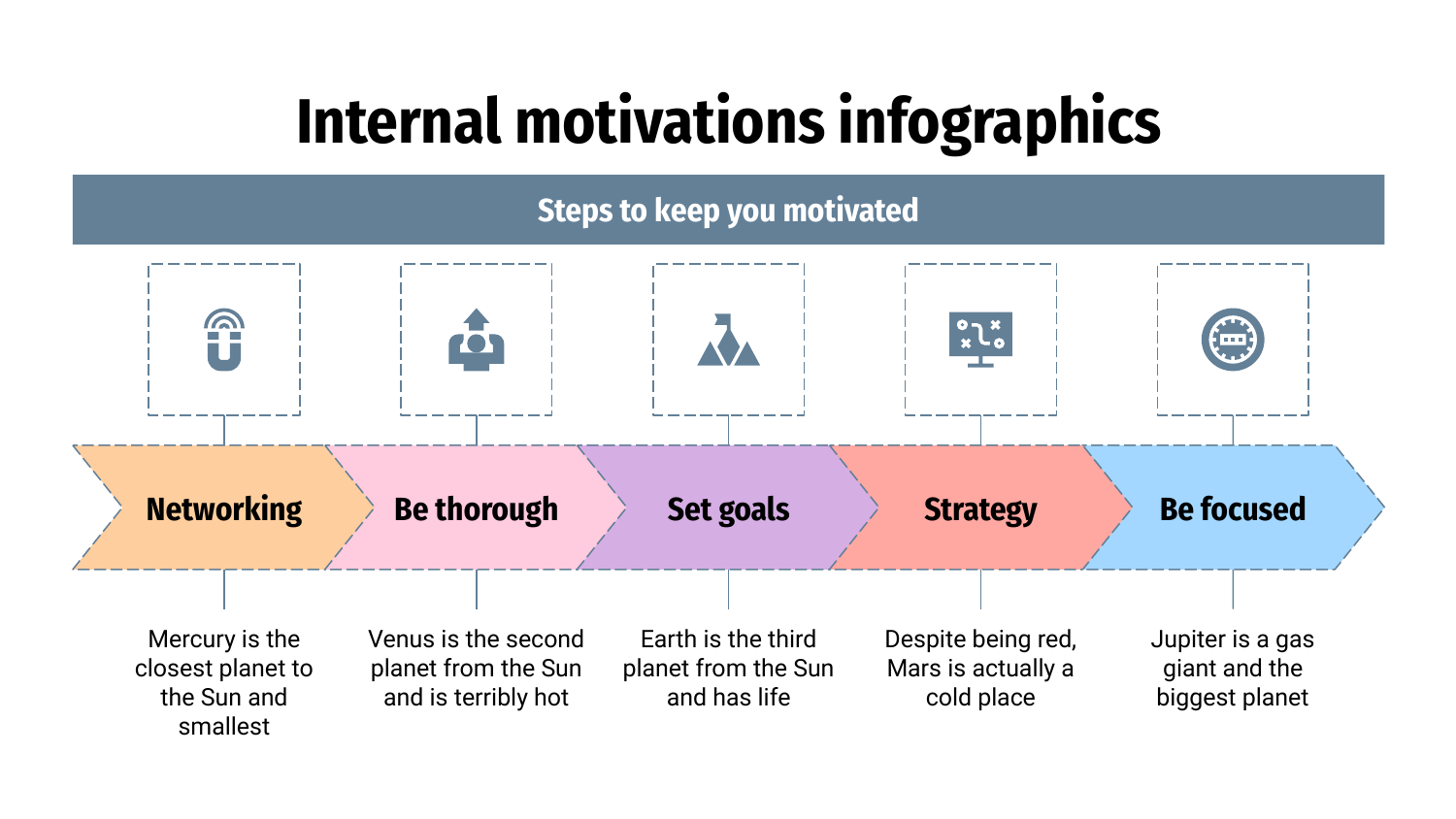

# Internal motivations infographics
Steps to keep you motivated

Networking
Mercury is the closest planet to the Sun and smallest

Be thorough
Venus is the second planet from the Sun and is terribly hot

Set goals
Earth is the third planet from the Sun and has life

Strategy
Despite being red, Mars is actually a cold place

Be focused
Jupiter is a gas giant and the biggest planet